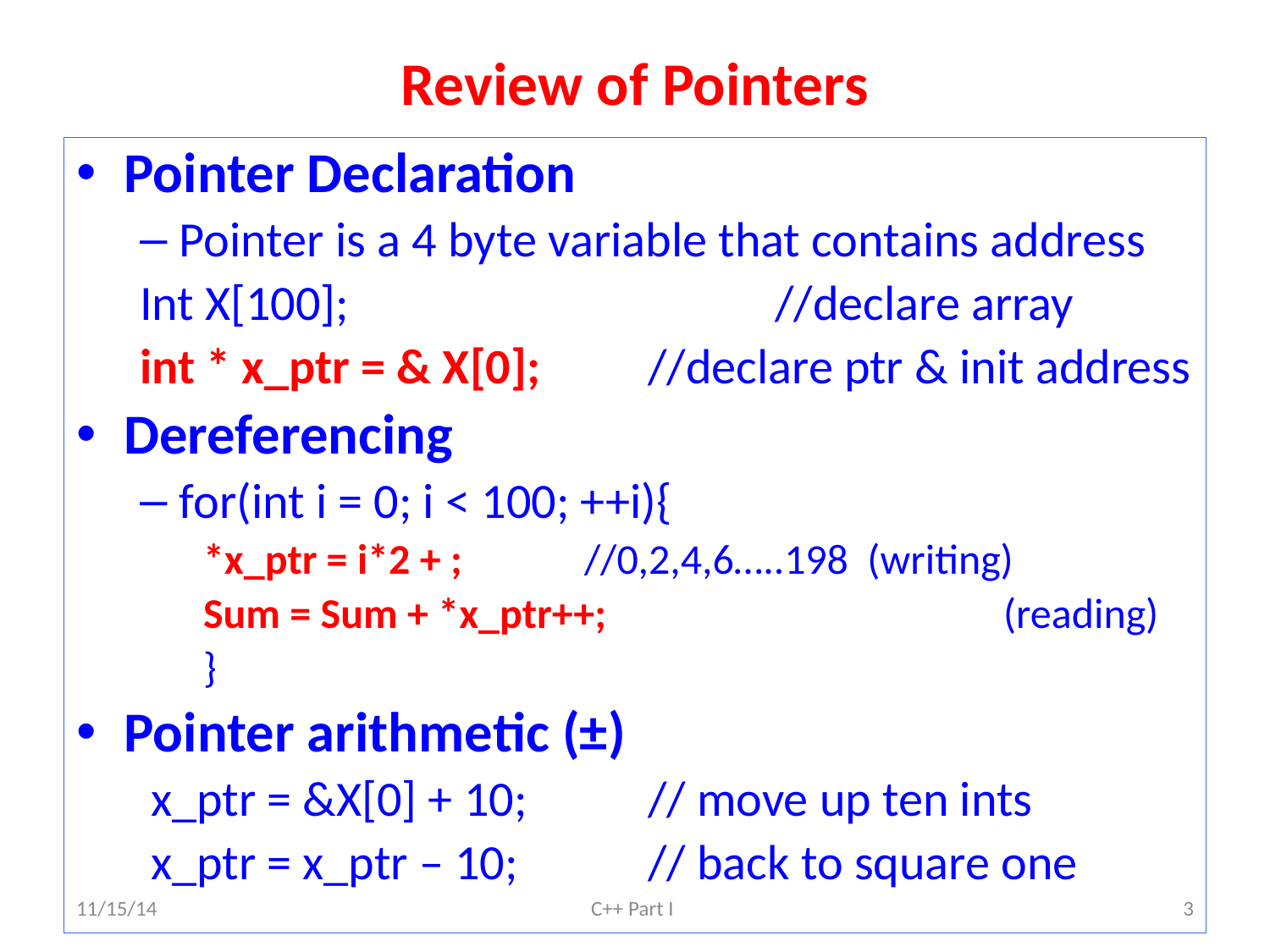

# Review of Pointers
Pointer Declaration
Pointer is a 4 byte variable that contains address
Int X[100];				//declare array
int * x_ptr = & X[0];	//declare ptr & init address
Dereferencing
for(int i = 0; i < 100; ++i){
*x_ptr = i*2 + ;	//0,2,4,6…..198  (writing)
Sum = Sum + *x_ptr++;			    (reading)
}
Pointer arithmetic (±)
 x_ptr = &X[0] + 10;	// move up ten ints
 x_ptr = x_ptr – 10;		// back to square one

11/15/14
C++ Part I
3